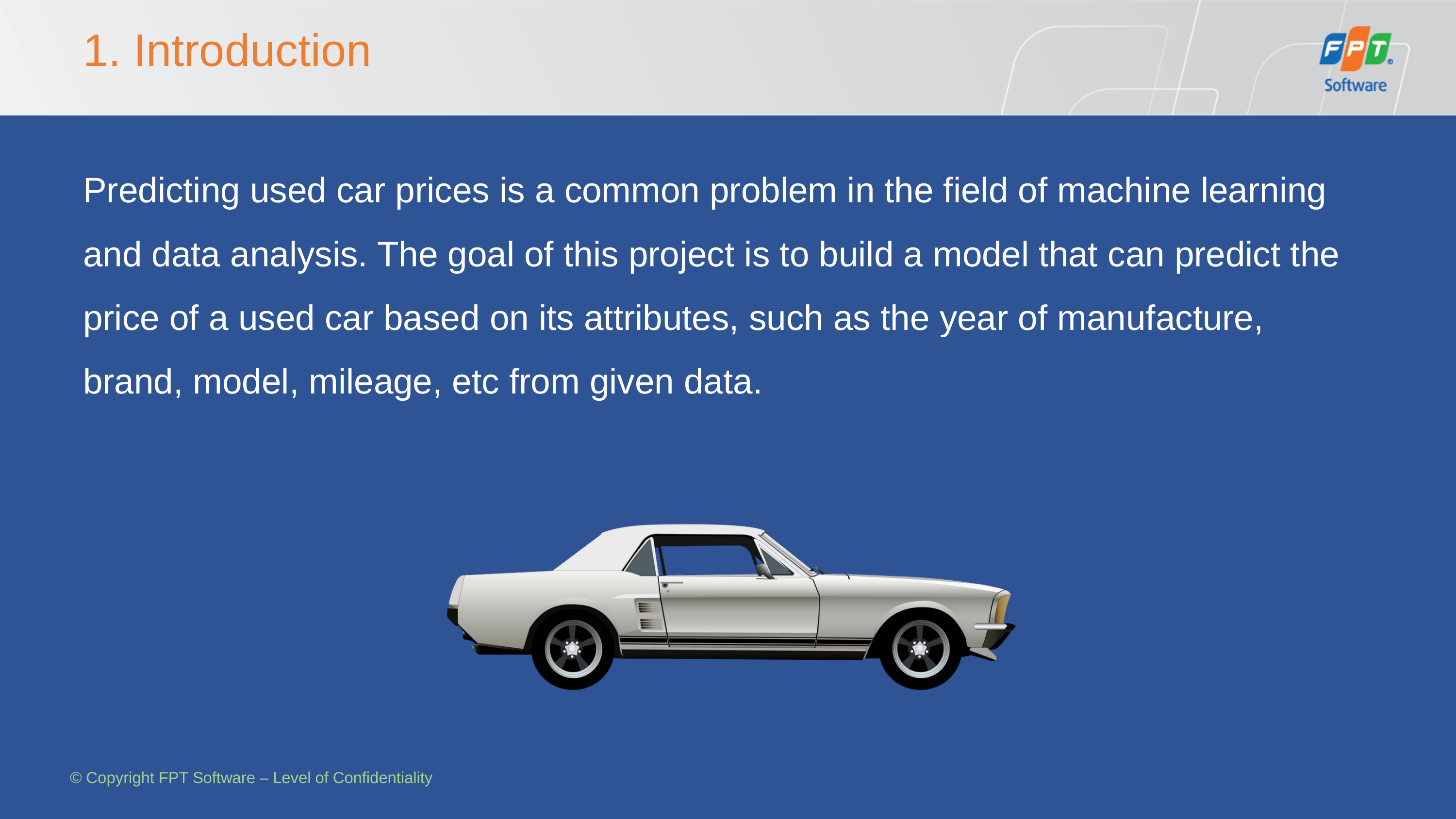

1. Introduction
Predicting used car prices is a common problem in the field of machine learning and data analysis. The goal of this project is to build a model that can predict the price of a used car based on its attributes, such as the year of manufacture, brand, model, mileage, etc from given data.

© Copyright FPT Software – Level of Confidentiality